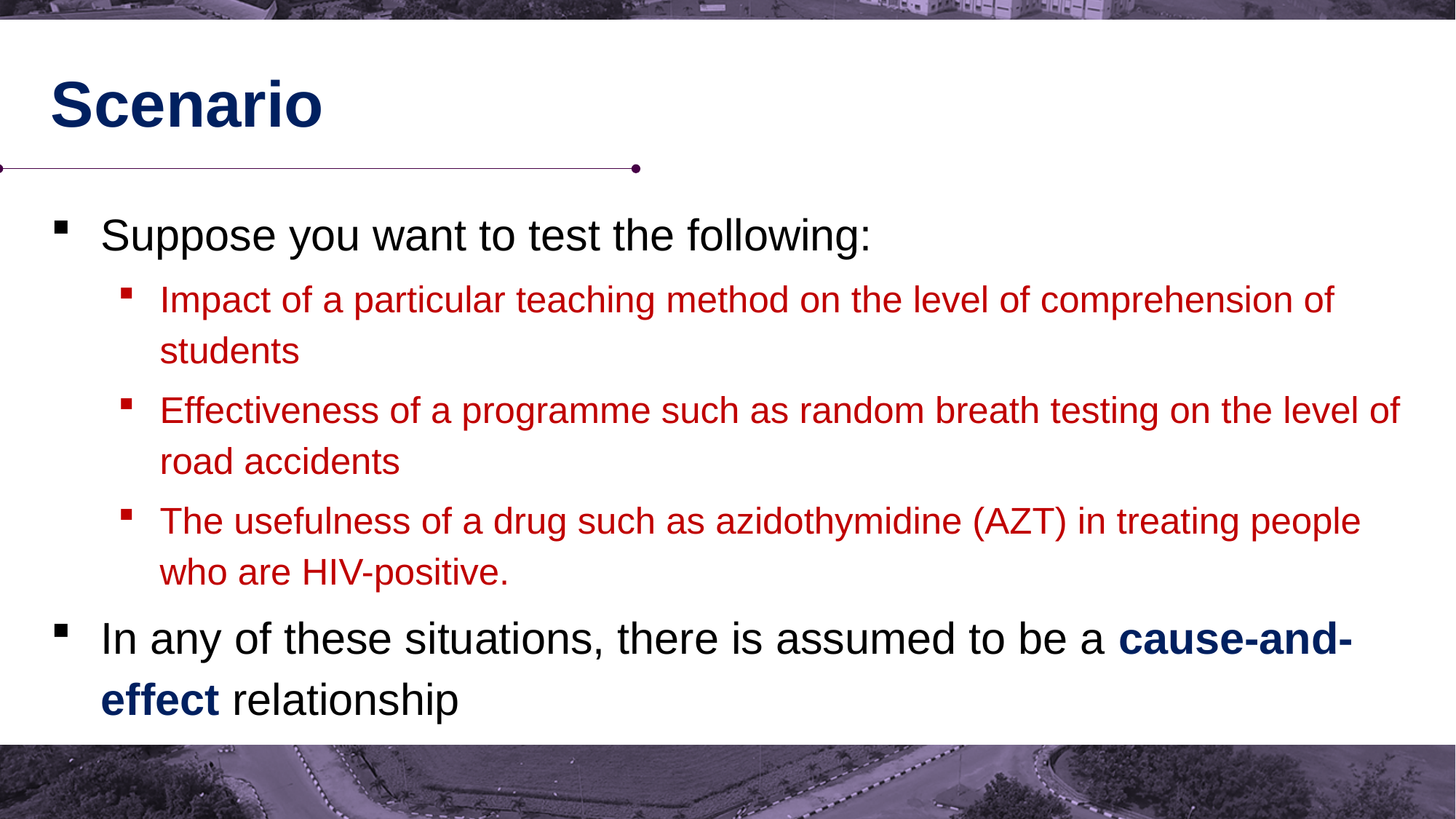

# Scenario
Suppose you want to test the following:
Impact of a particular teaching method on the level of comprehension of students
Effectiveness of a programme such as random breath testing on the level of road accidents
The usefulness of a drug such as azidothymidine (AZT) in treating people who are HIV-positive.
In any of these situations, there is assumed to be a cause-and-effect relationship